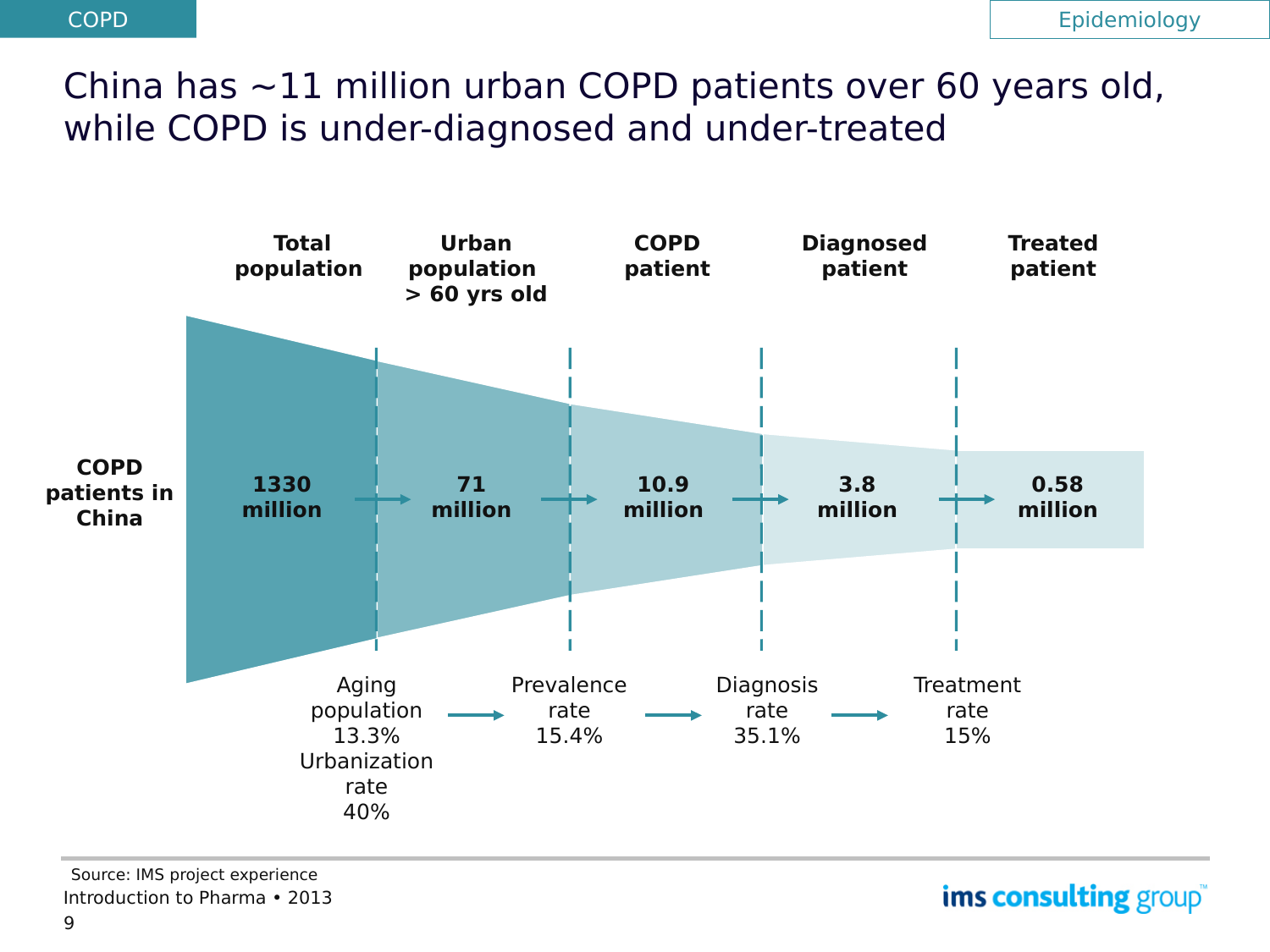

COPD
Epidemiology
# China has ~11 million urban COPD patients over 60 years old, while COPD is under-diagnosed and under-treated
Total population
Urban population  > 60 yrs old
COPD patient
Diagnosed patient
Treated patient

COPD patients in China
1330 million
71 million
10.9 million
3.8 million
0.58 million
Aging population
13.3%
Urbanization rate
40%
Prevalence rate
15.4%
Diagnosis rate
35.1%
Treatment rate
15%
Source: IMS project experience
Introduction to Pharma • 2013